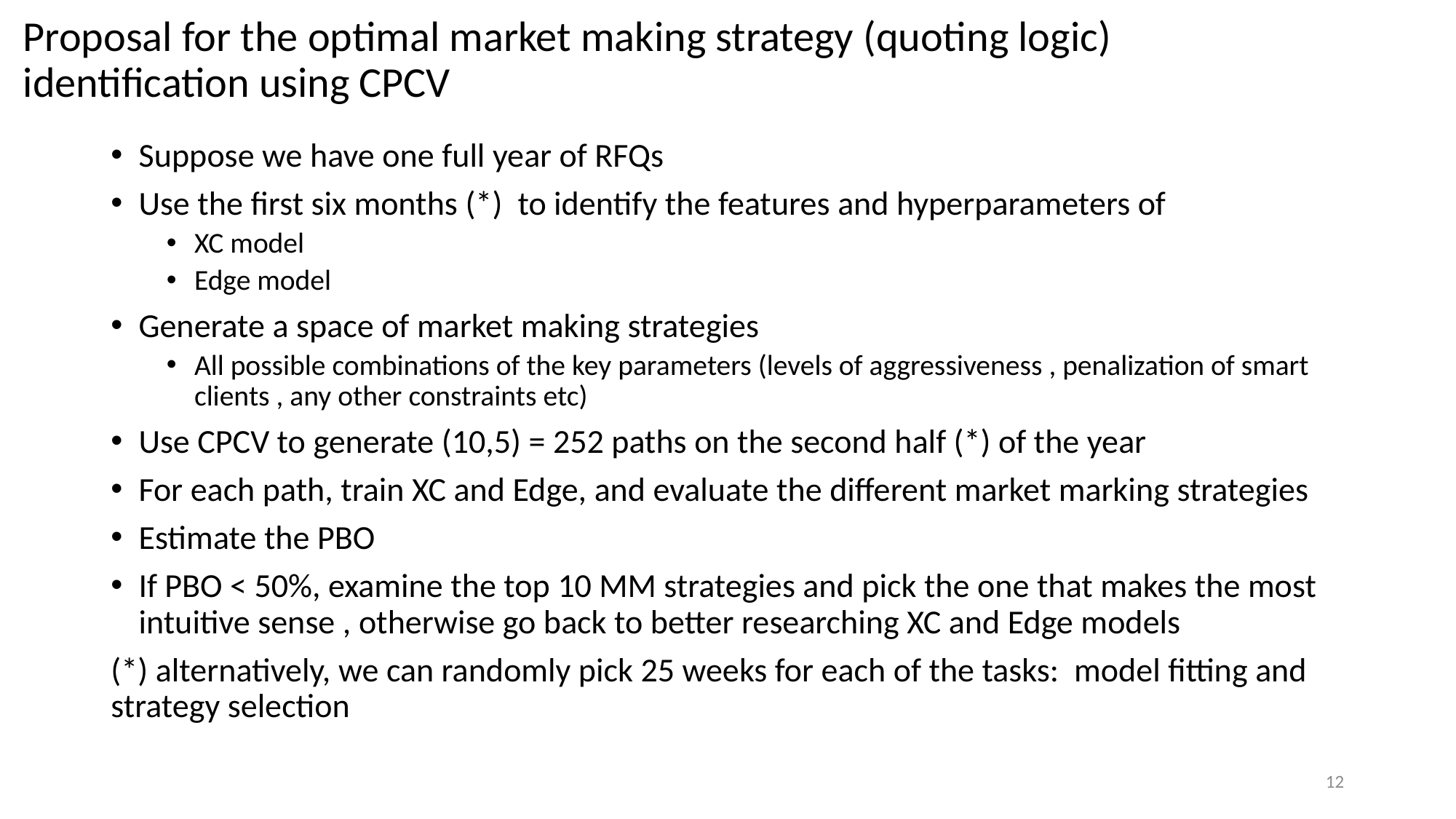

# Proposal for the optimal market making strategy (quoting logic) identification using CPCV
Suppose we have one full year of RFQs
Use the first six months (*)  to identify the features and hyperparameters of
XC model
Edge model
Generate a space of market making strategies
All possible combinations of the key parameters (levels of aggressiveness , penalization of smart clients , any other constraints etc)
Use CPCV to generate (10,5) = 252 paths on the second half (*) of the year
For each path, train XC and Edge, and evaluate the different market marking strategies
Estimate the PBO
If PBO < 50%, examine the top 10 MM strategies and pick the one that makes the most intuitive sense , otherwise go back to better researching XC and Edge models
(*) alternatively, we can randomly pick 25 weeks for each of the tasks:  model fitting and strategy selection
12